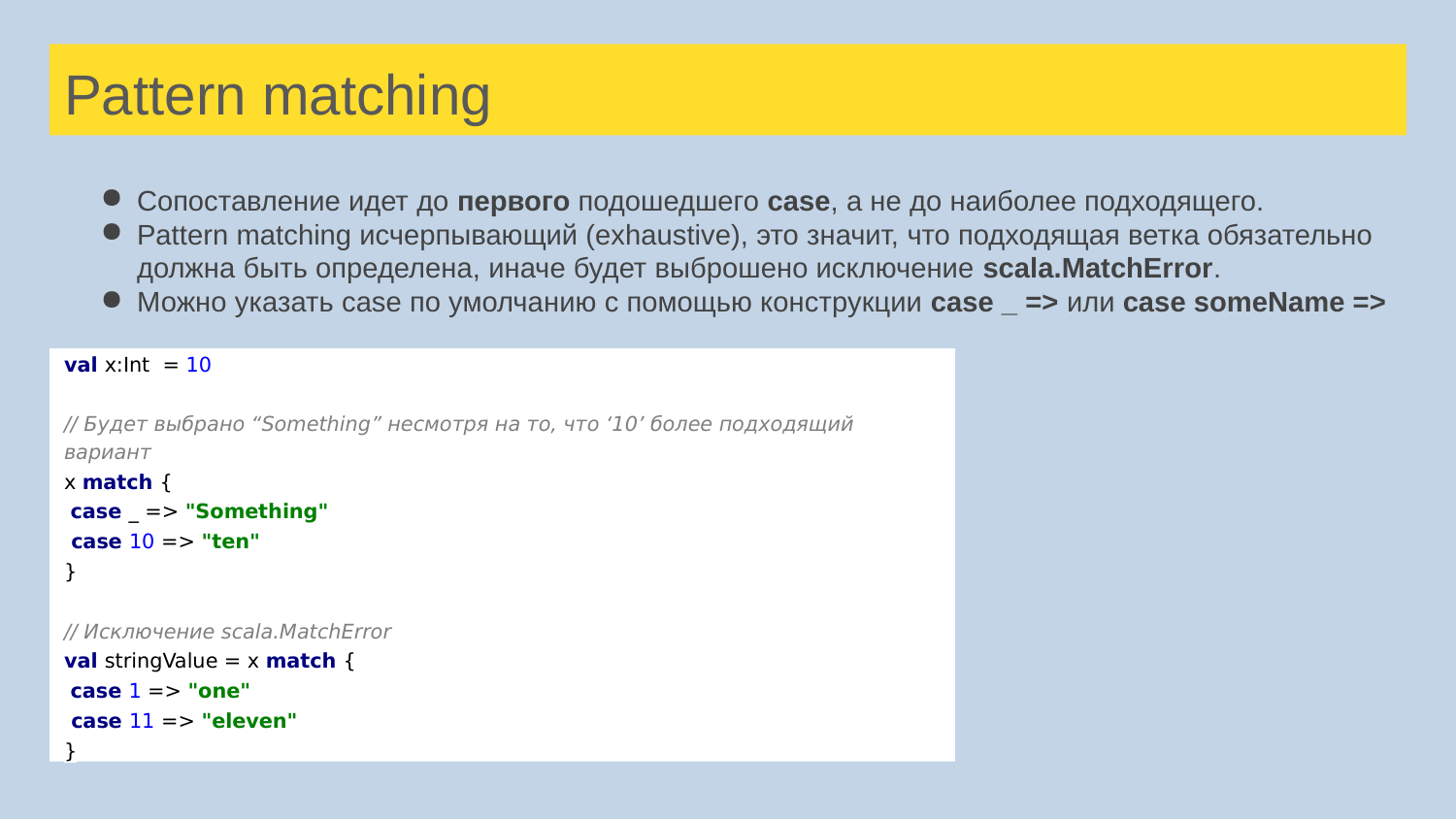

# Pattern matching
Сопоставление идет до первого подошедшего case, а не до наиболее подходящего.
Pattern matching исчерпывающий (exhaustive), это значит, что подходящая ветка обязательно должна быть определена, иначе будет выброшено исключение scala.MatchError.
Можно указать case по умолчанию c помощью конструкции case _ => или case someName =>

val x:Int  = 10

// Будет выбрано “Something” несмотря на то, что ‘10’ более подходящий вариант
x match {
 case _ => "Something"
 case 10 => "ten"
}

// Исключение scala.MatchError
val stringValue = x match {
 case 1 => "one"
 case 11 => "eleven"
}